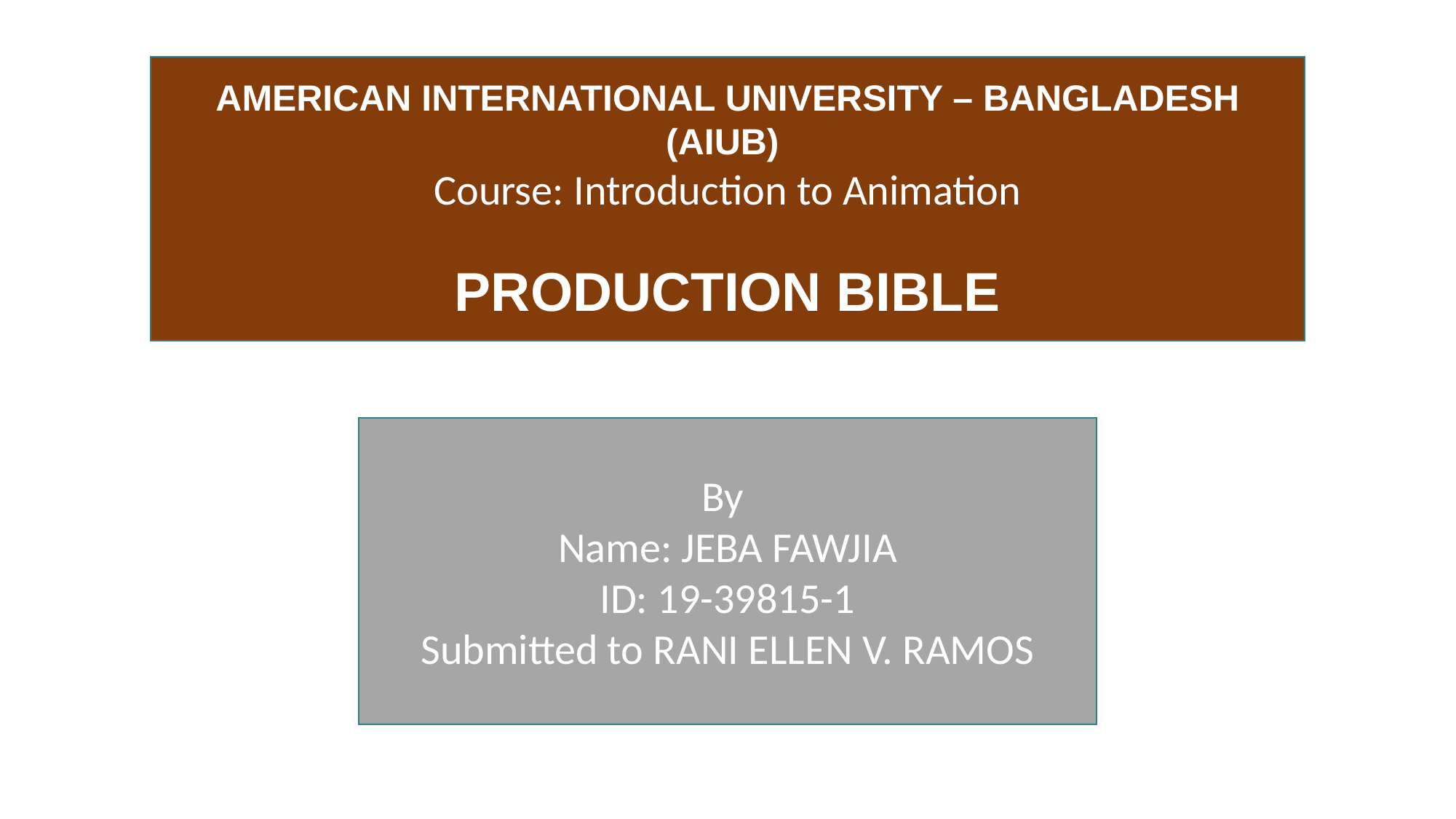

AMERICAN INTERNATIONAL UNIVERSITY – BANGLADESH (AIUB)
Course: Introduction to Animation

PRODUCTION BIBLE
By
Name: JEBA FAWJIA
ID: 19-39815-1
Submitted to RANI ELLEN V. RAMOS